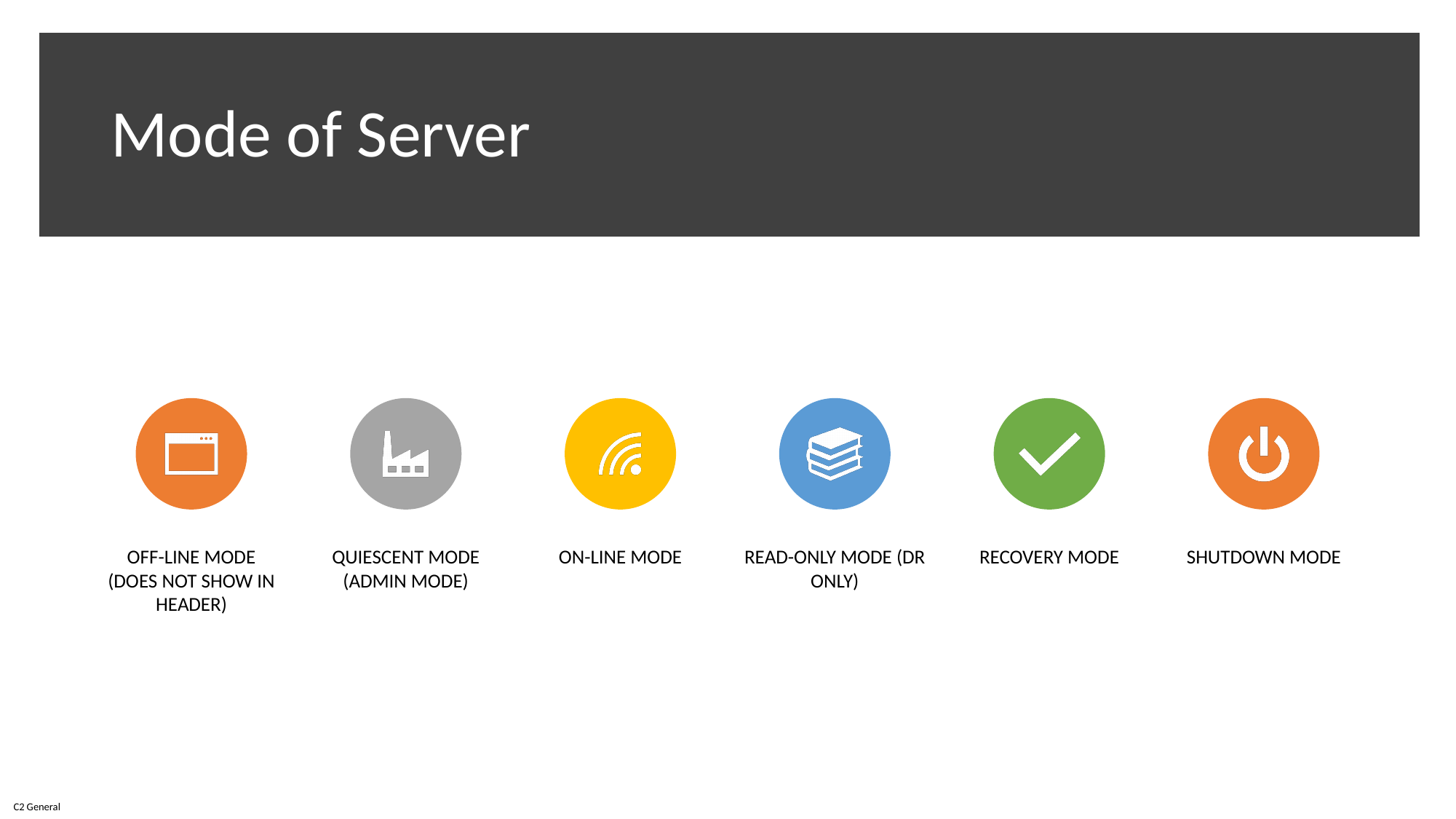

# Mode of Server
Off-Line Mode (does not show in header)
Quiescent Mode (Admin Mode)
On-Line Mode
Read-Only Mode (DR Only)
Recovery Mode
Shutdown Mode